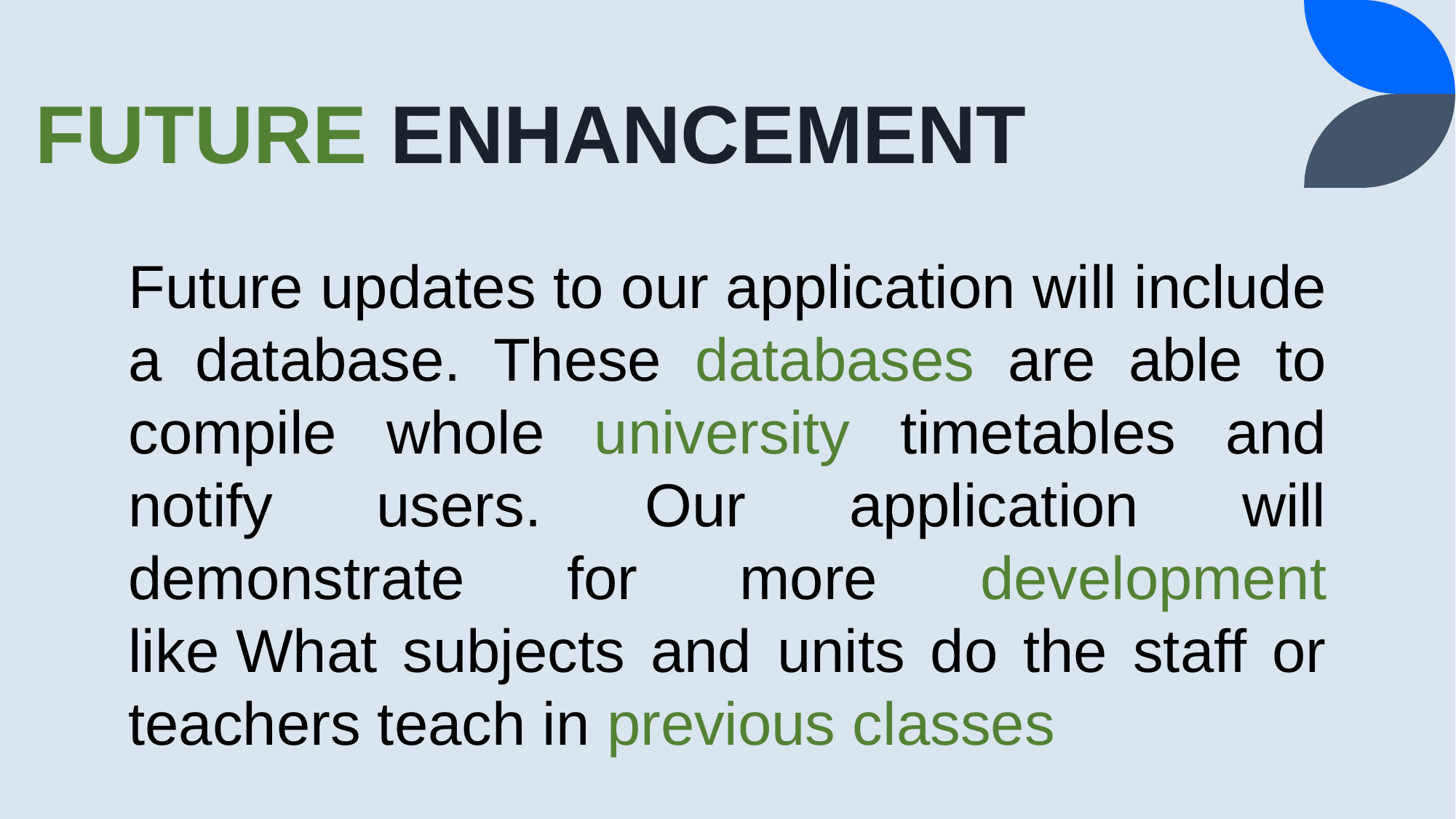

# FUTURE ENHANCEMENT
Future updates to our application will include a database. These databases are able to compile whole university timetables and notify users. Our application will demonstrate for more development like What subjects and units do the staff or teachers teach in previous classes